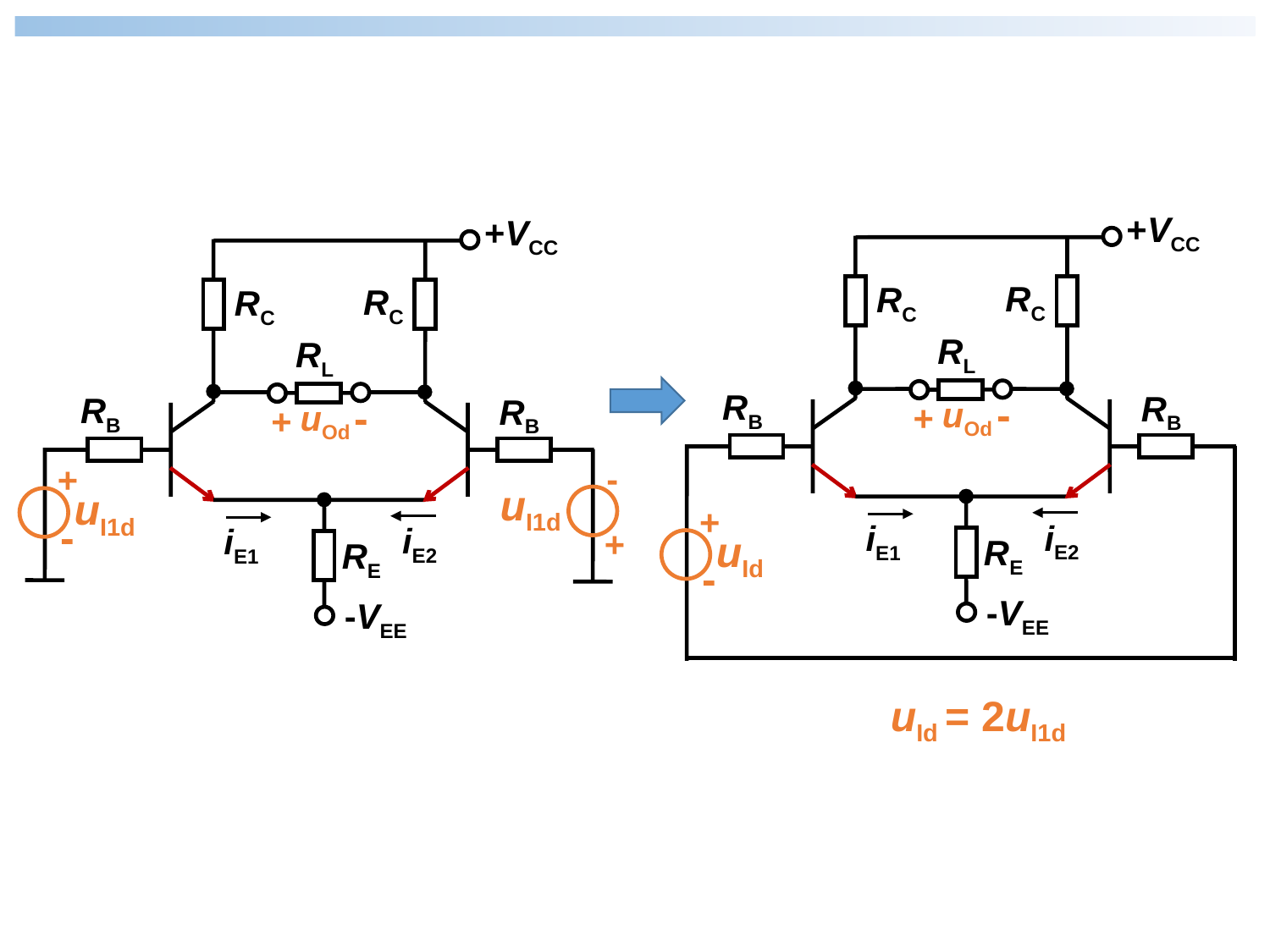

+VCC

RC

RB

RE

RC

RB

uOd
uId
-
+

+

-
-VEE

iE2
iE1

RL

+VCC

RC

RB

RE

RC

RB

uOd
uI1d
-
+

-
+
uI1d

-
+

-VEE

iE2
iE1

RL

uId = 2uI1d